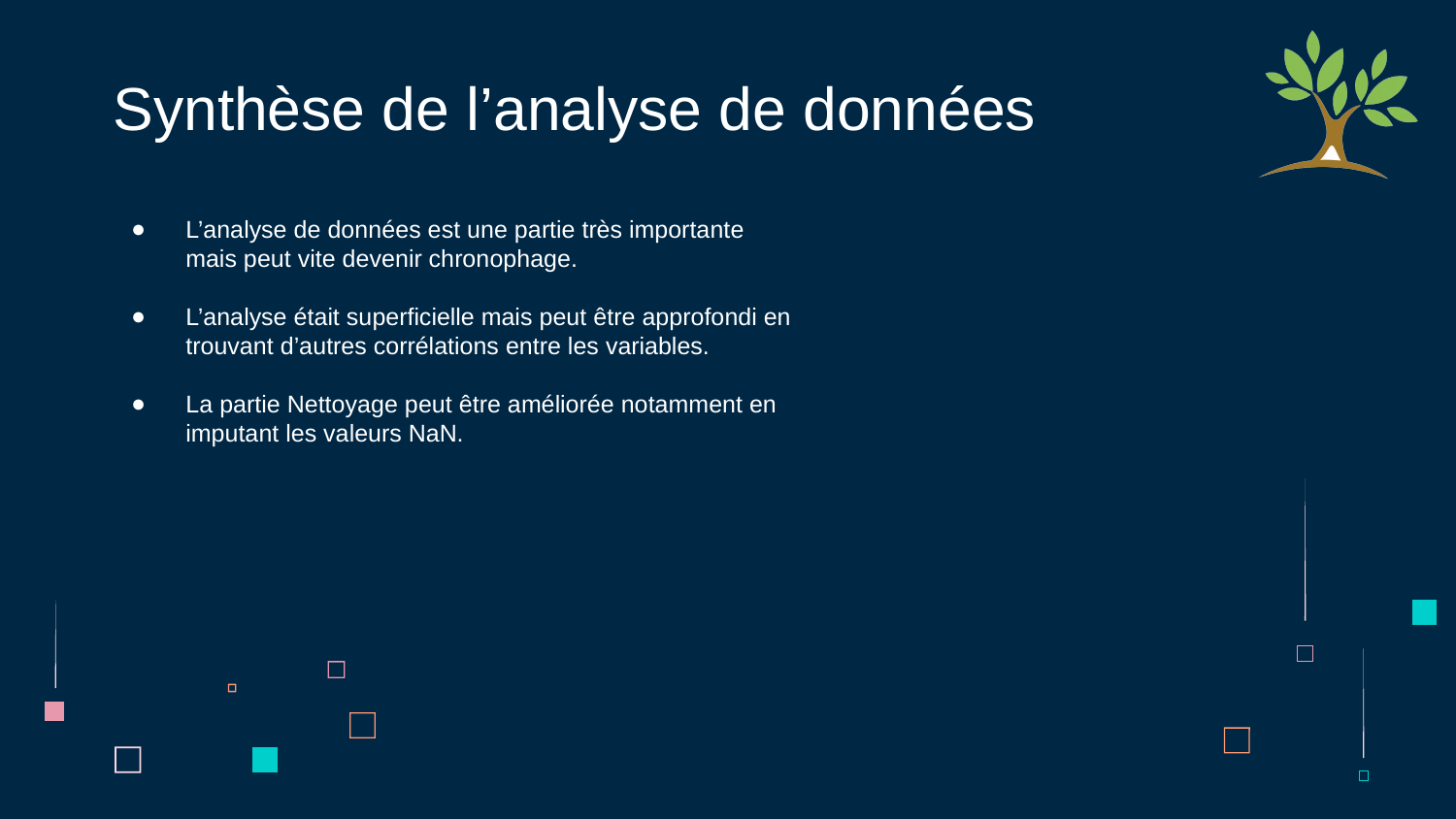

# Synthèse de l’analyse de données
L’analyse de données est une partie très importante mais peut vite devenir chronophage.

L’analyse était superficielle mais peut être approfondi en trouvant d’autres corrélations entre les variables.

La partie Nettoyage peut être améliorée notamment en imputant les valeurs NaN.